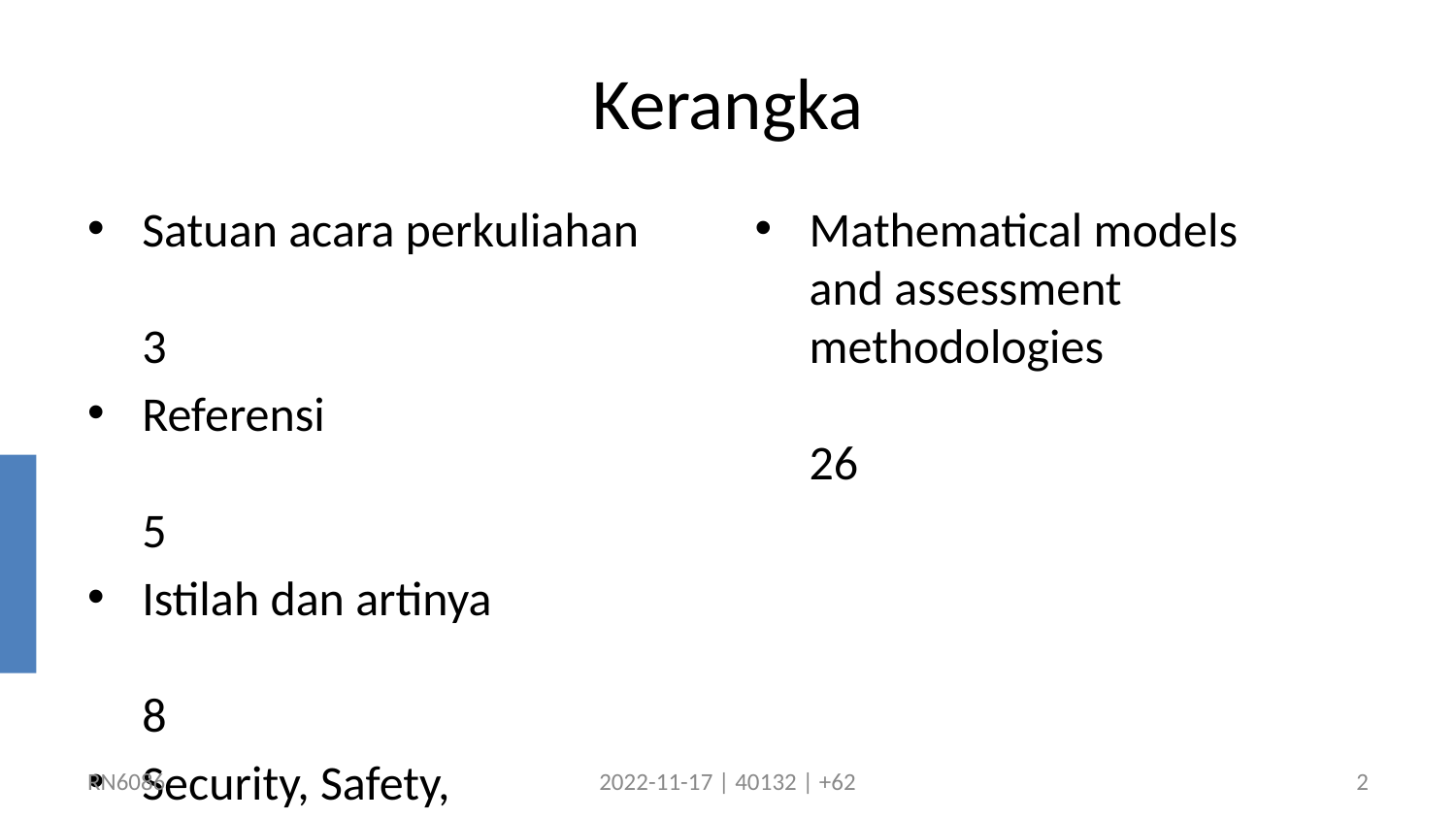

# Kerangka
Satuan acara perkuliahan	3
Referensi	5
Istilah dan artinya	8
Security, Safety,
Safeguards	10
Good practices and challanges	19

Mathematical models
and assessment
methodologies	26

RN6086
2022-11-17 | 40132 | +62
2